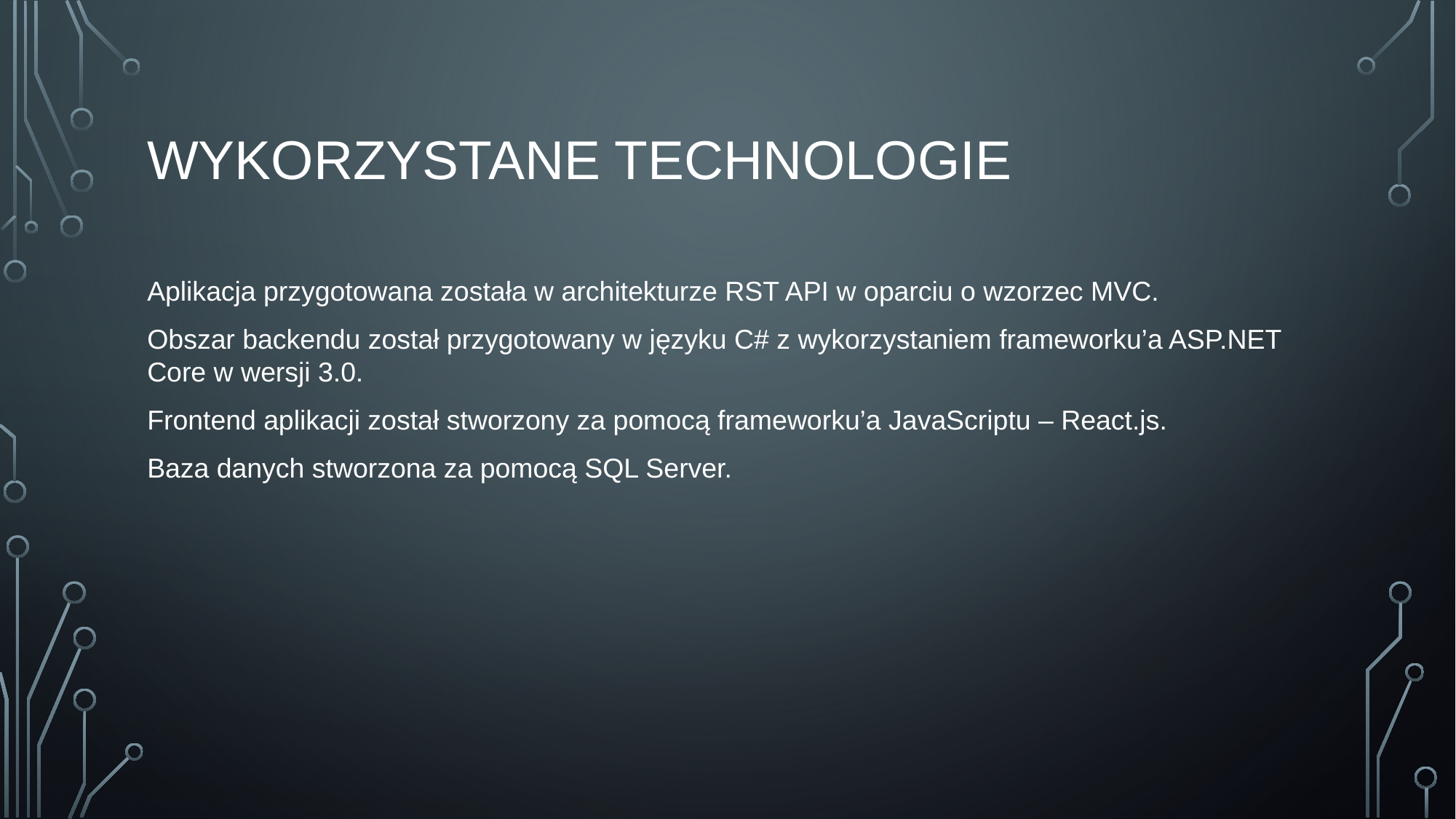

# Wykorzystane technologie
Aplikacja przygotowana została w architekturze RST API w oparciu o wzorzec MVC.
Obszar backendu został przygotowany w języku C# z wykorzystaniem frameworku’a ASP.NET Core w wersji 3.0.
Frontend aplikacji został stworzony za pomocą frameworku’a JavaScriptu – React.js.
Baza danych stworzona za pomocą SQL Server.